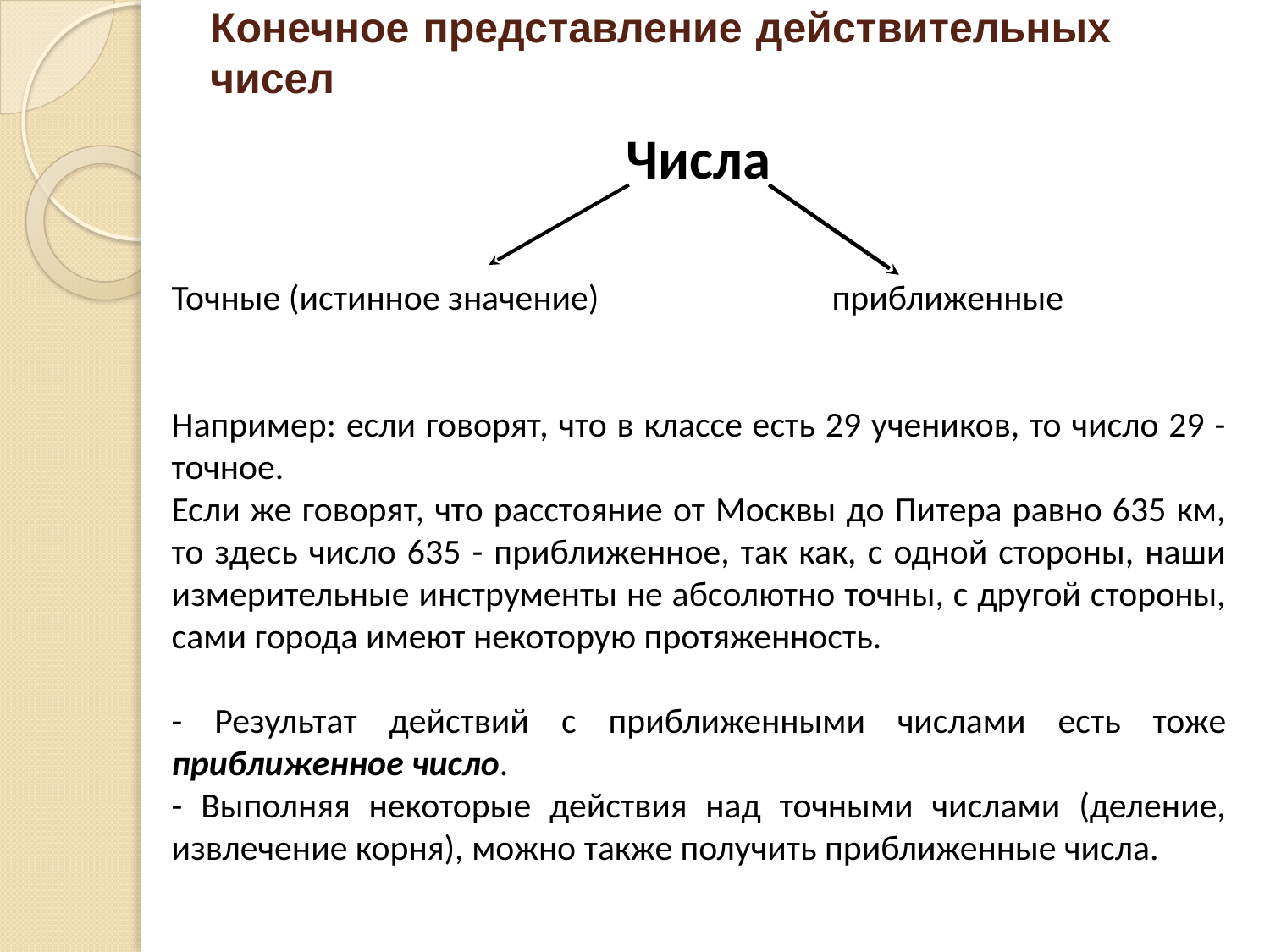

# Конечное представление действительных чисел
Числа

Точные (истинное значение)                             приближенные

Например: если говорят, что в классе есть 29 учеников, то число 29 - точное.
Если же говорят, что расстояние от Москвы до Питера равно 635 км, то здесь число 635 - приближенное, так как, с одной стороны, наши измерительные инструменты не абсолютно точны, с другой стороны, сами города имеют некоторую протяженность.

- Результат действий с приближенными числами есть тоже приближенное число.
- Выполняя некоторые действия над точными числами (деление, извлечение корня), можно также получить приближенные числа.